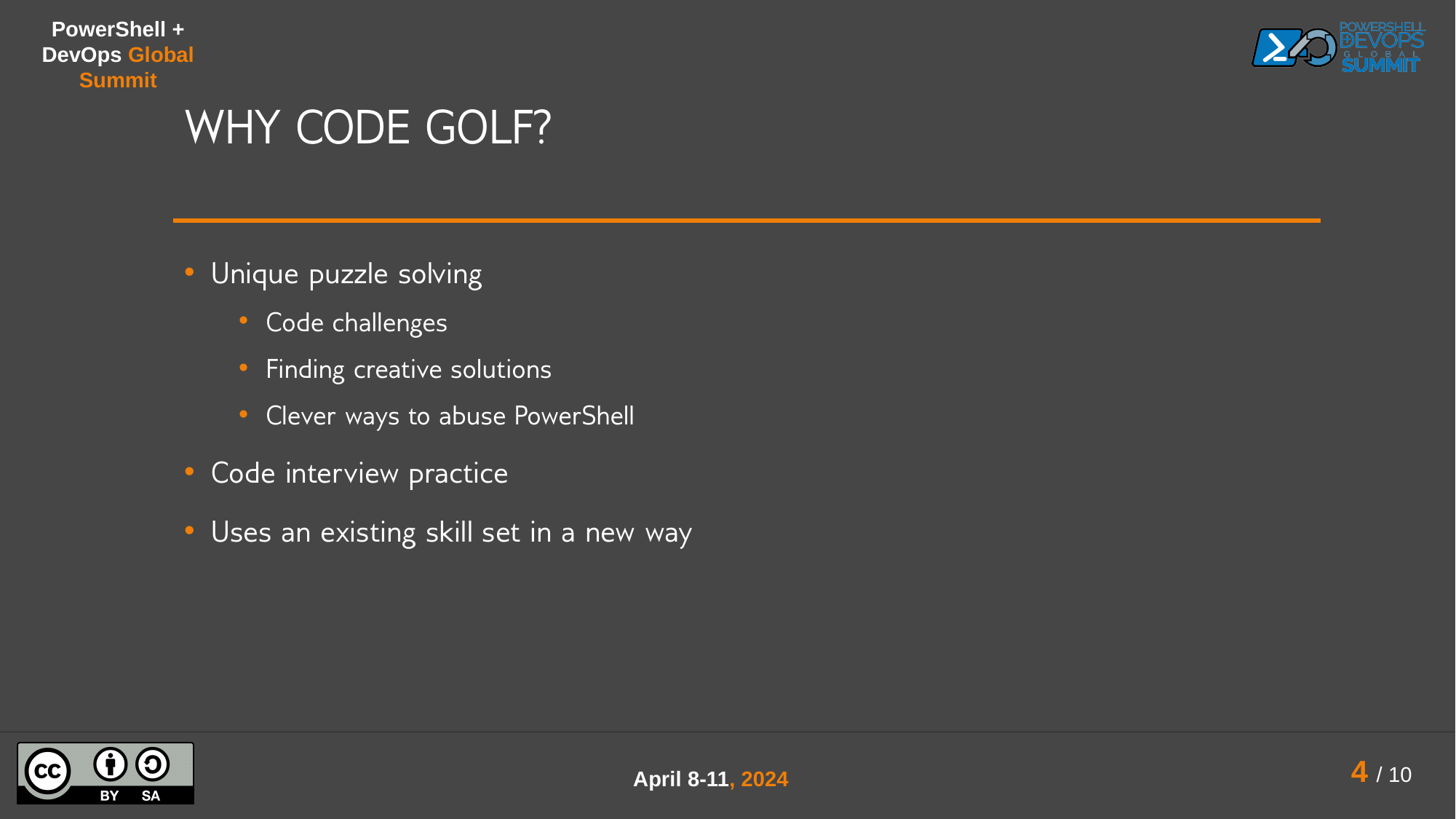

# Why Code Golf?
Unique puzzle solving
Code challenges
Finding creative solutions
Clever ways to abuse PowerShell
Code interview practice
Uses an existing skill set in a new way